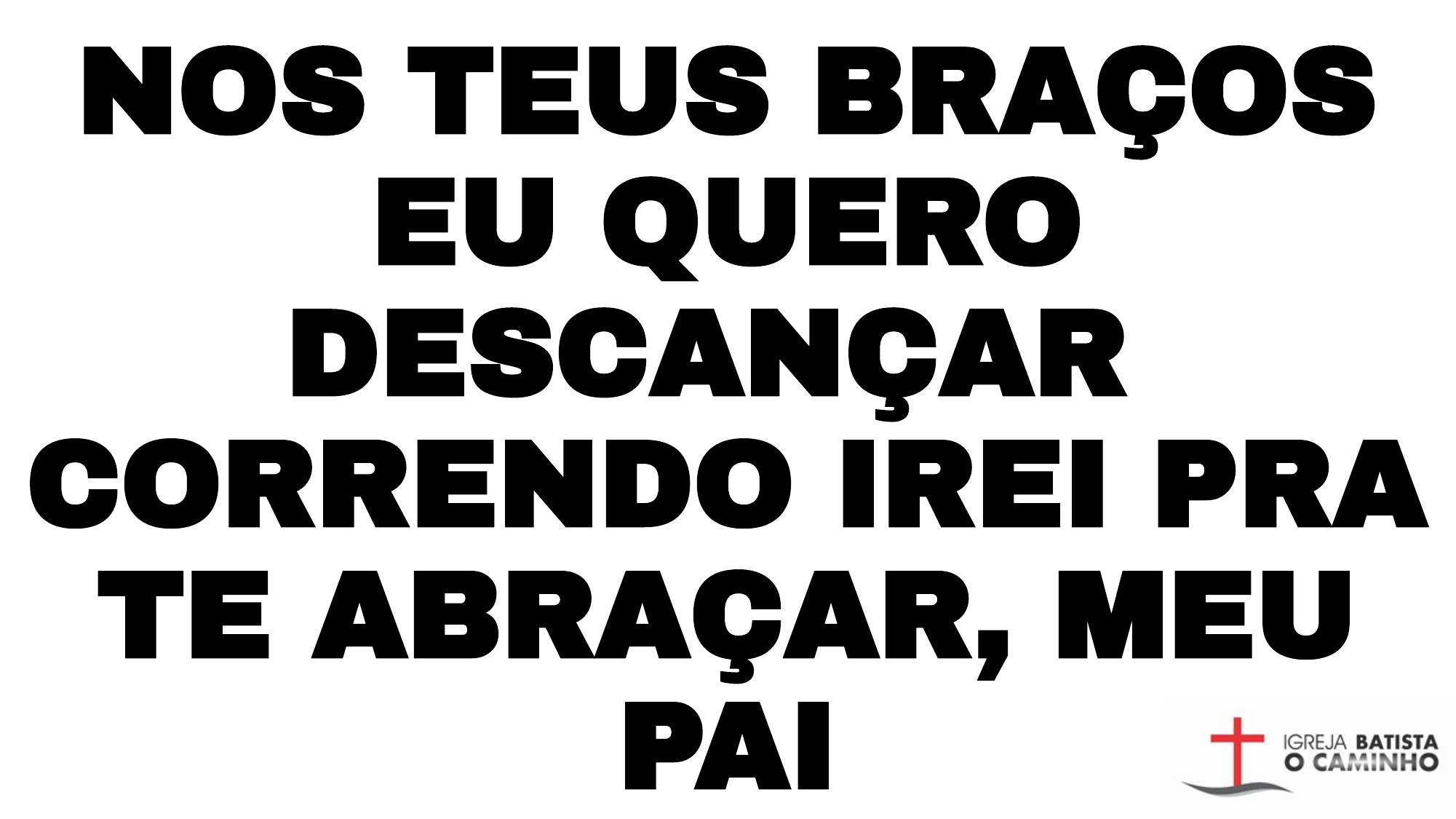

NOS TEUS BRAÇOS EU QUERO DESCANÇAR
CORRENDO IREI PRA TE ABRAÇAR, MEU PAI